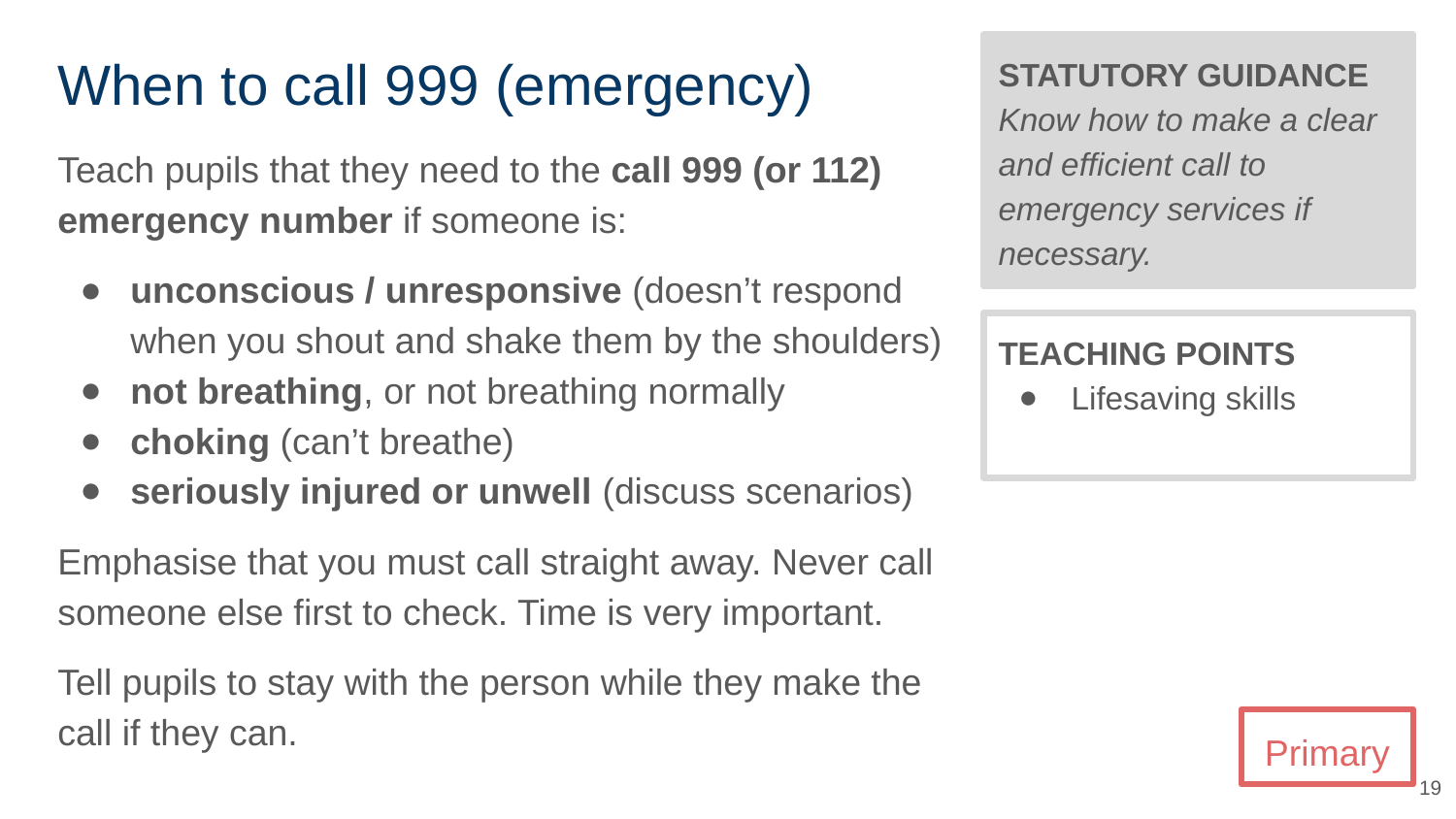

# When to call 999 (emergency)

STATUTORY GUIDANCE
Know how to make a clear and efficient call to emergency services if necessary.

Teach pupils that they need to the call 999 (or 112) emergency number if someone is:
unconscious / unresponsive (doesn’t respond when you shout and shake them by the shoulders)
not breathing, or not breathing normally
choking (can’t breathe)
seriously injured or unwell (discuss scenarios)
Emphasise that you must call straight away. Never call someone else first to check. Time is very important.
Tell pupils to stay with the person while they make the call if they can.

TEACHING POINTS
Lifesaving skills

Primary
19